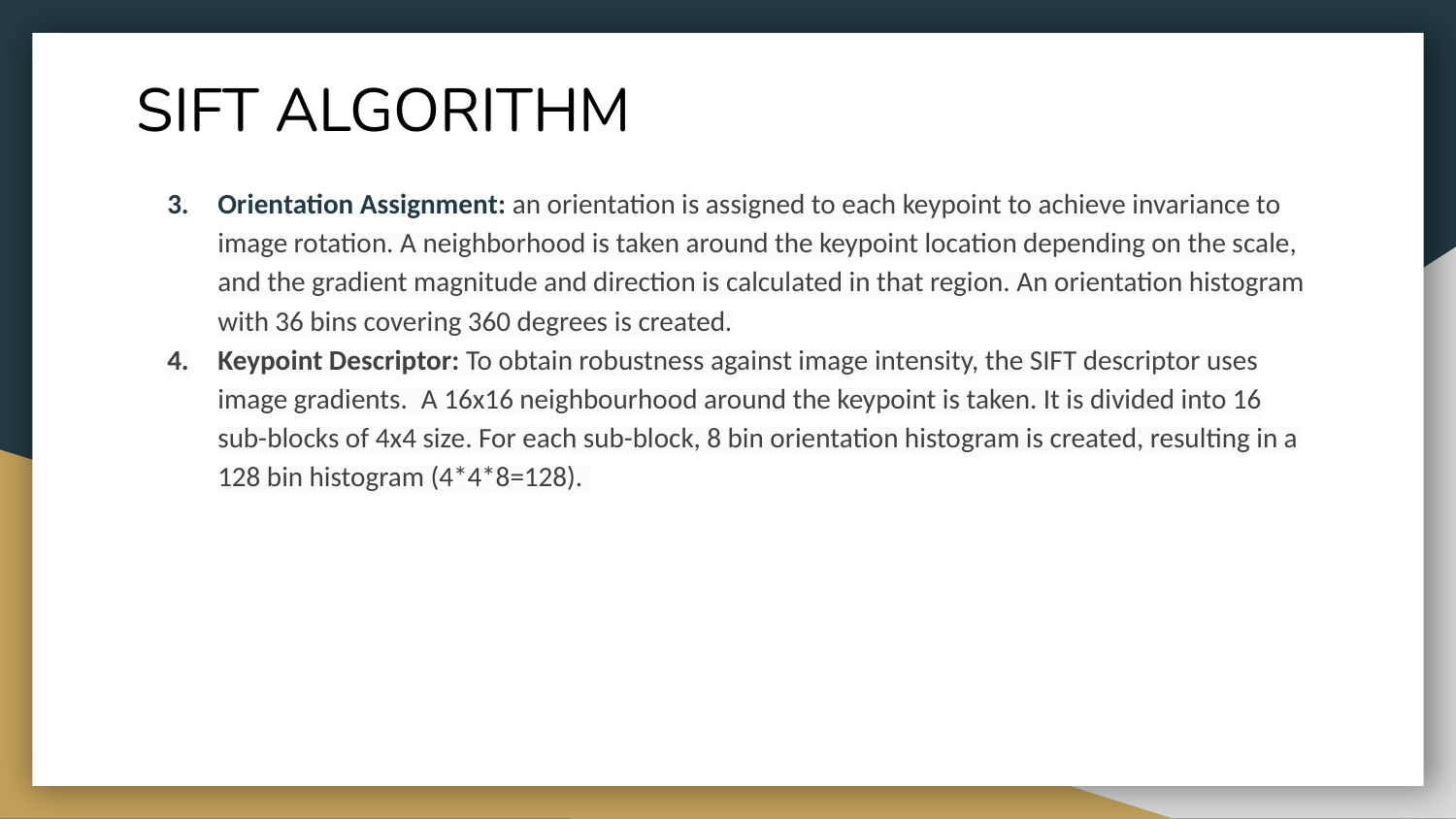

# SIFT ALGORITHM
Orientation Assignment: an orientation is assigned to each keypoint to achieve invariance to image rotation. A neighborhood is taken around the keypoint location depending on the scale, and the gradient magnitude and direction is calculated in that region. An orientation histogram with 36 bins covering 360 degrees is created.
Keypoint Descriptor: To obtain robustness against image intensity, the SIFT descriptor uses image gradients.  A 16x16 neighbourhood around the keypoint is taken. It is divided into 16 sub-blocks of 4x4 size. For each sub-block, 8 bin orientation histogram is created, resulting in a 128 bin histogram (4*4*8=128).